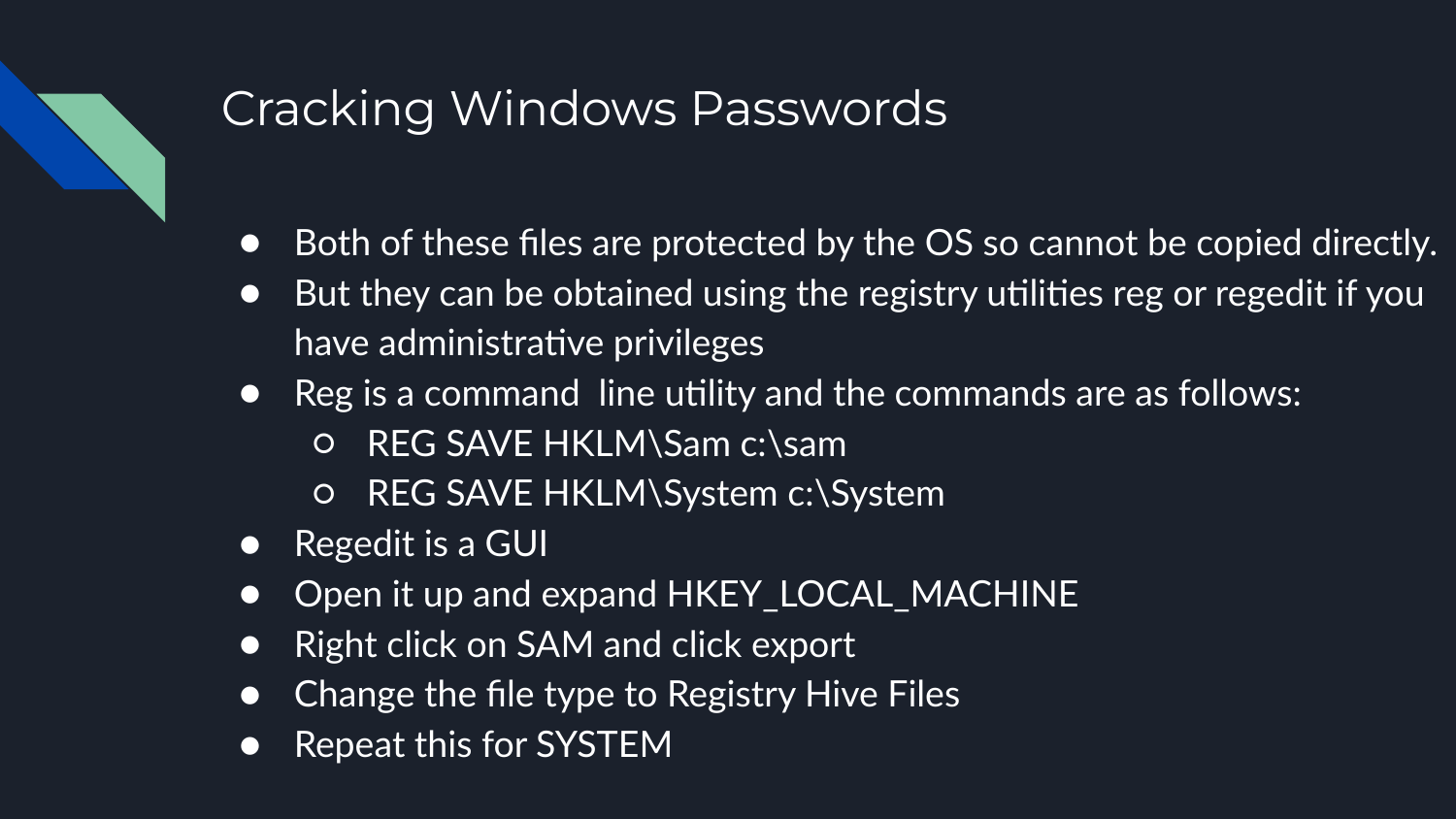

# Cracking Windows Passwords
Both of these files are protected by the OS so cannot be copied directly.
But they can be obtained using the registry utilities reg or regedit if you have administrative privileges
Reg is a command  line utility and the commands are as follows:
REG SAVE HKLM\Sam c:\sam
REG SAVE HKLM\System c:\System
Regedit is a GUI
Open it up and expand HKEY_LOCAL_MACHINE
Right click on SAM and click export
Change the file type to Registry Hive Files
Repeat this for SYSTEM